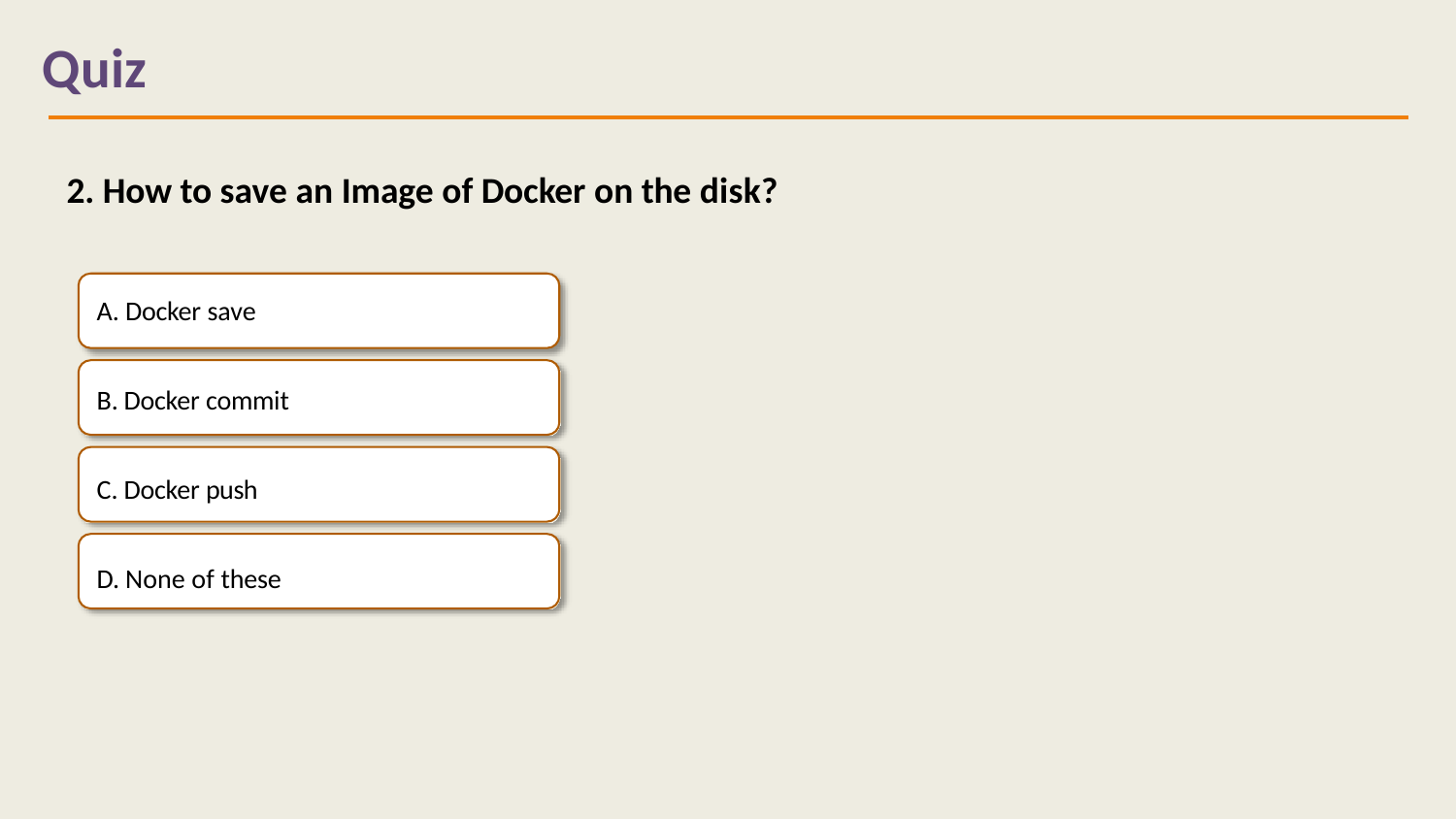

# Quiz
2. How to save an Image of Docker on the disk?

Docker save

Docker commit

Docker push

None of these